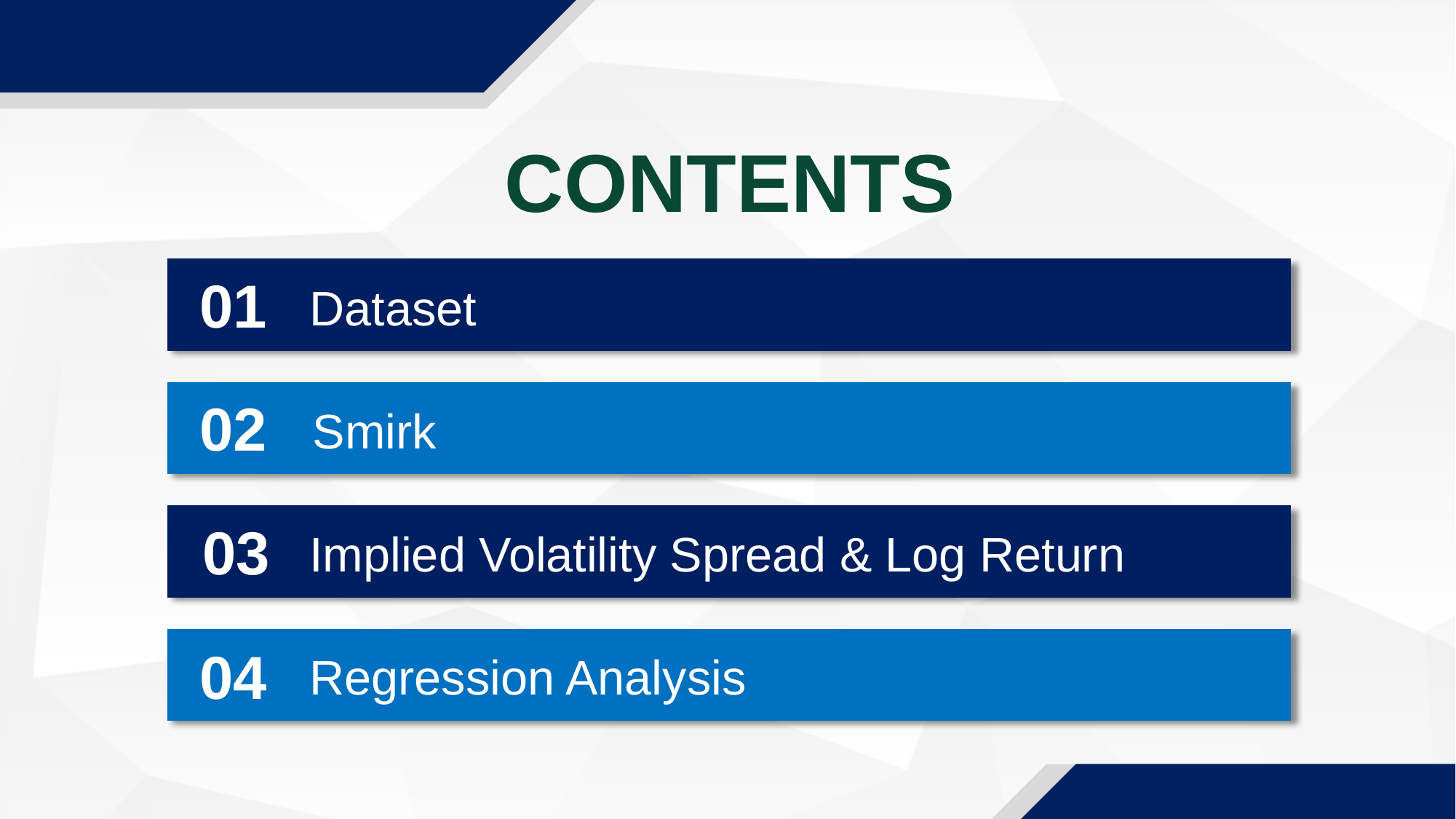

CONTENTS
01

Dataset
02

Smirk

03
Implied Volatility Spread & Log Return

04
Regression Analysis